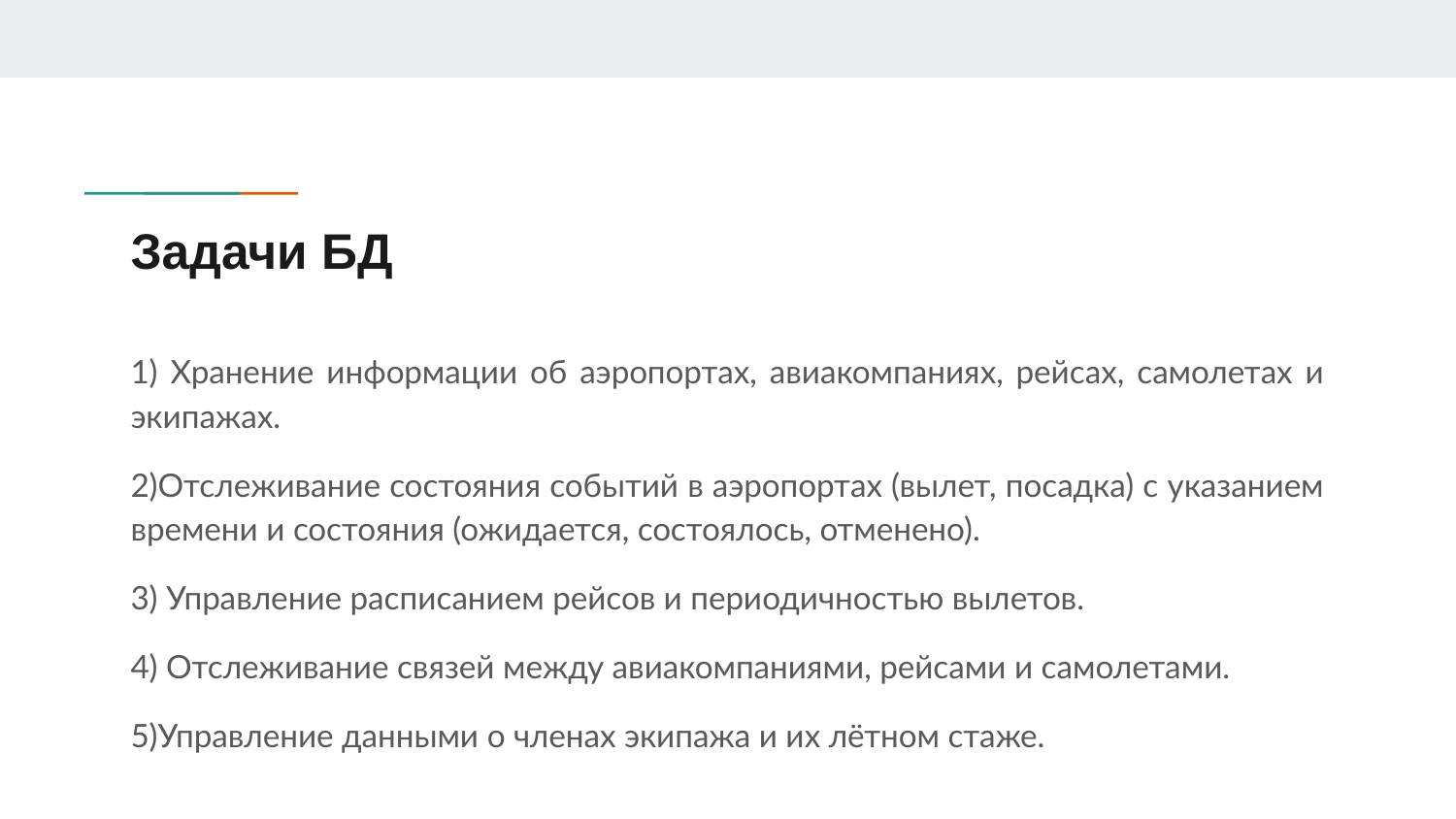

# Задачи БД
1) Хранение информации об аэропортах, авиакомпаниях, рейсах, самолетах и экипажах.
2)Отслеживание состояния событий в аэропортах (вылет, посадка) с указанием времени и состояния (ожидается, состоялось, отменено).
3) Управление расписанием рейсов и периодичностью вылетов.
4) Отслеживание связей между авиакомпаниями, рейсами и самолетами.
5)Управление данными о членах экипажа и их лётном стаже.